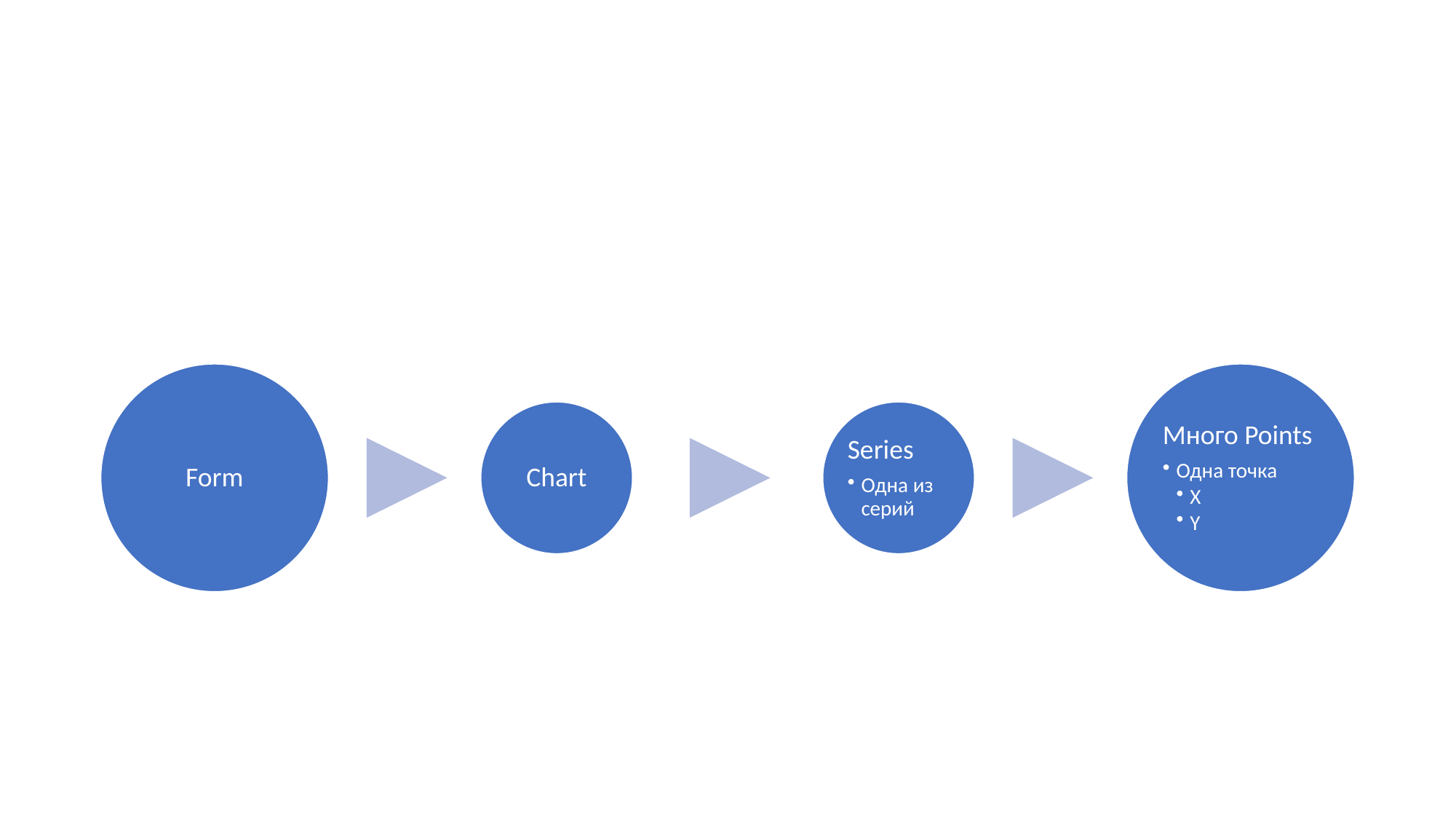

#
Form
Chart
Series
Одна из серий
Много Points
Одна точка
X
Y